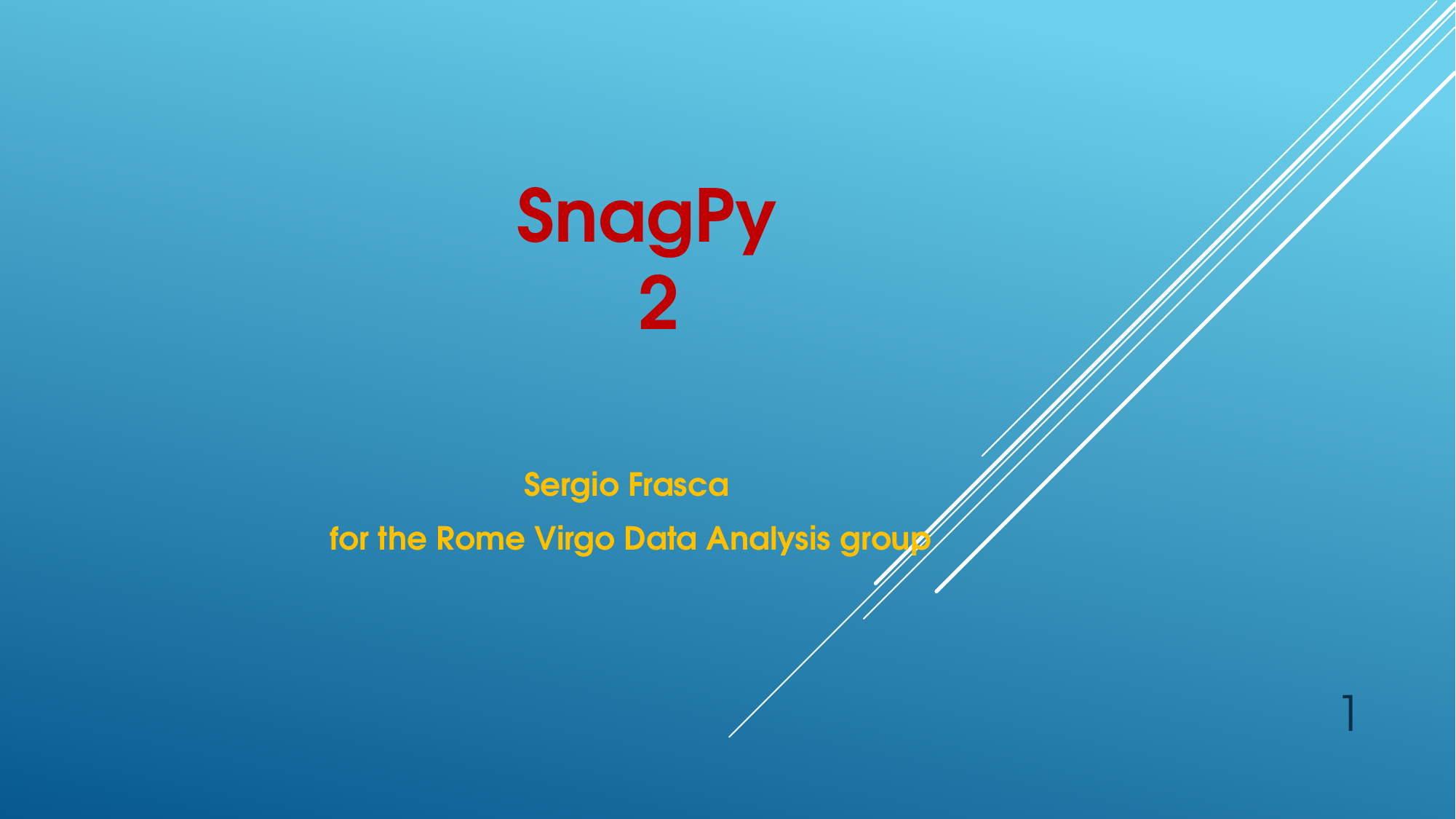

# SnagPy 2
Sergio Frasca
for the Rome Virgo Data Analysis group
1